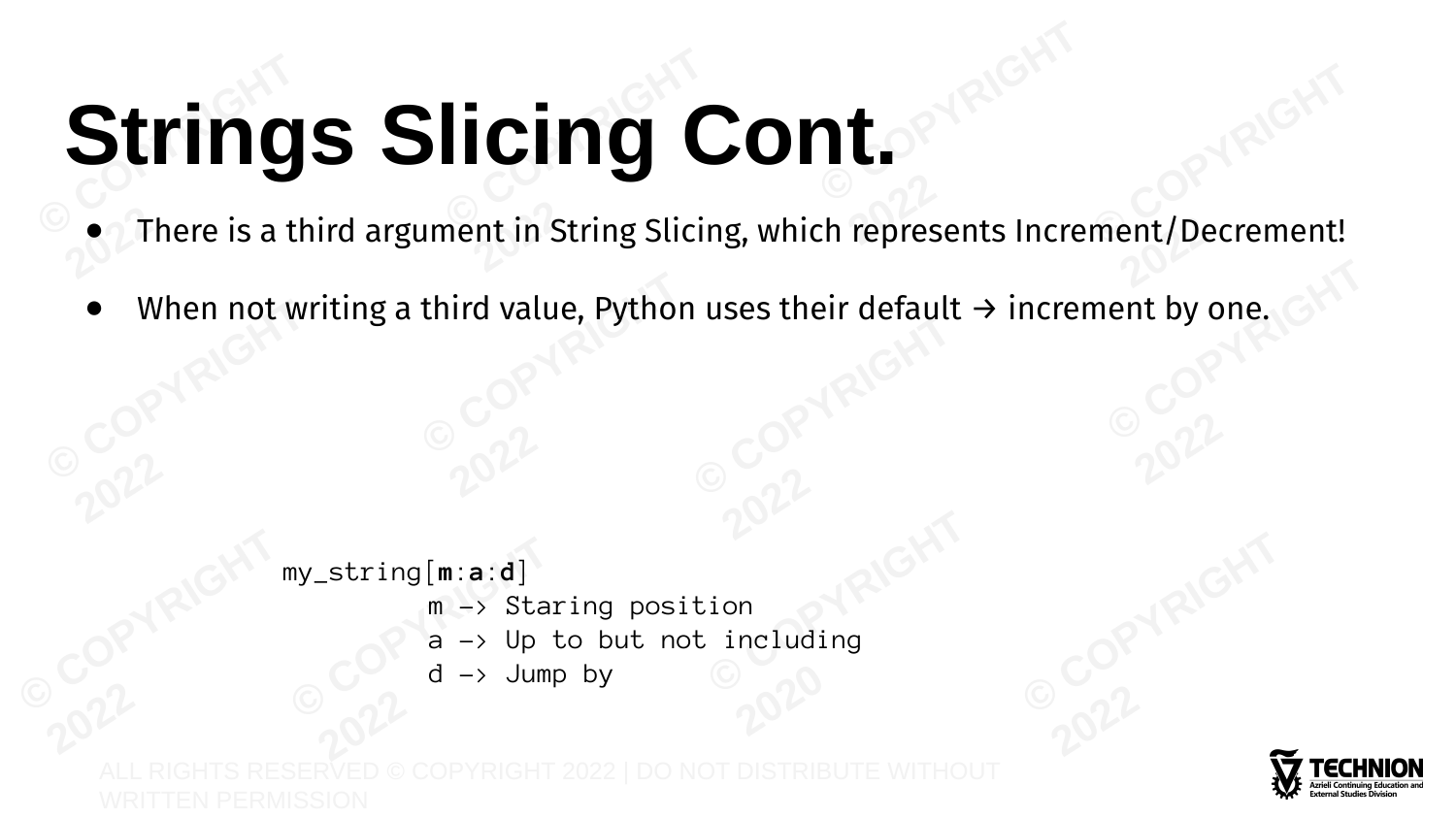

# Strings Slicing Cont.
There is a third argument in String Slicing, which represents Increment/Decrement!

When not writing a third value, Python uses their default → increment by one.
my_string[m:a:d]
	m -> Staring position
	a -> Up to but not including
	d -> Jump by